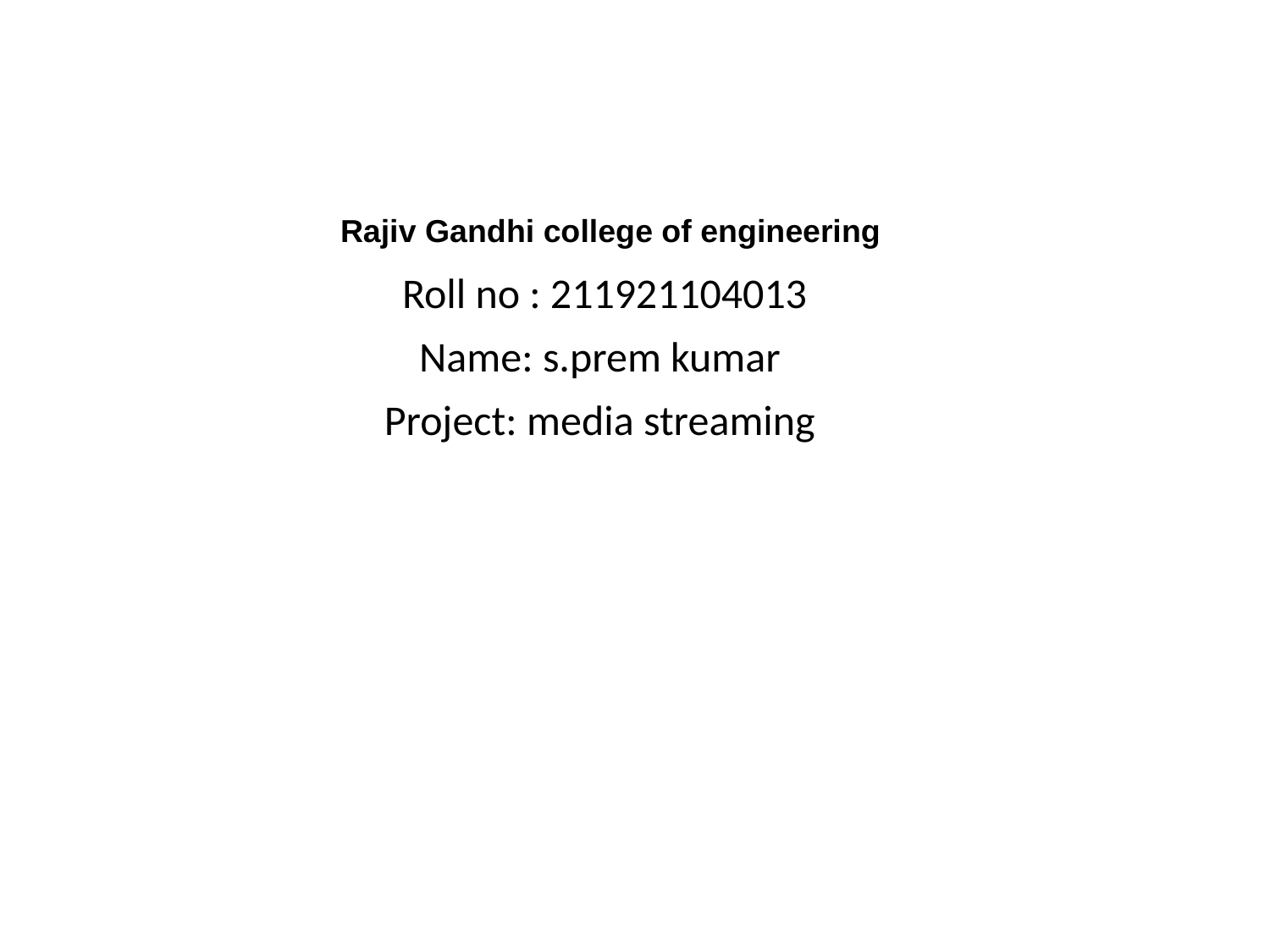

#
Rajiv Gandhi college of engineering
Roll no : 211921104013
Name: s.prem kumar
Project: media streaming